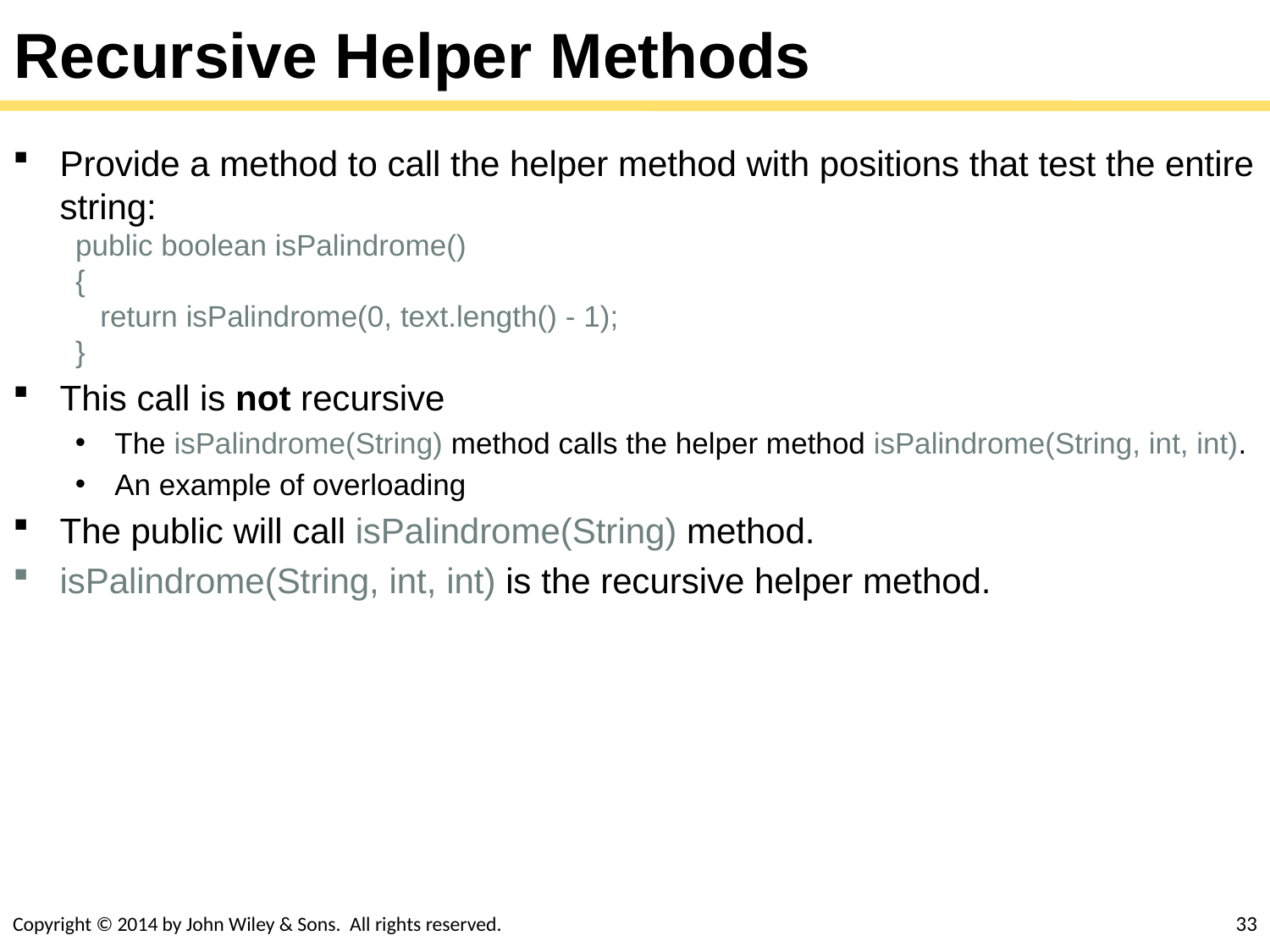

# Recursive Helper Methods
Provide a method to call the helper method with positions that test the entire string:
public boolean isPalindrome()
{
   return isPalindrome(0, text.length() - 1);
}
This call is not recursive
The isPalindrome(String) method calls the helper method isPalindrome(String, int, int).
An example of overloading
The public will call isPalindrome(String) method.
isPalindrome(String, int, int) is the recursive helper method.